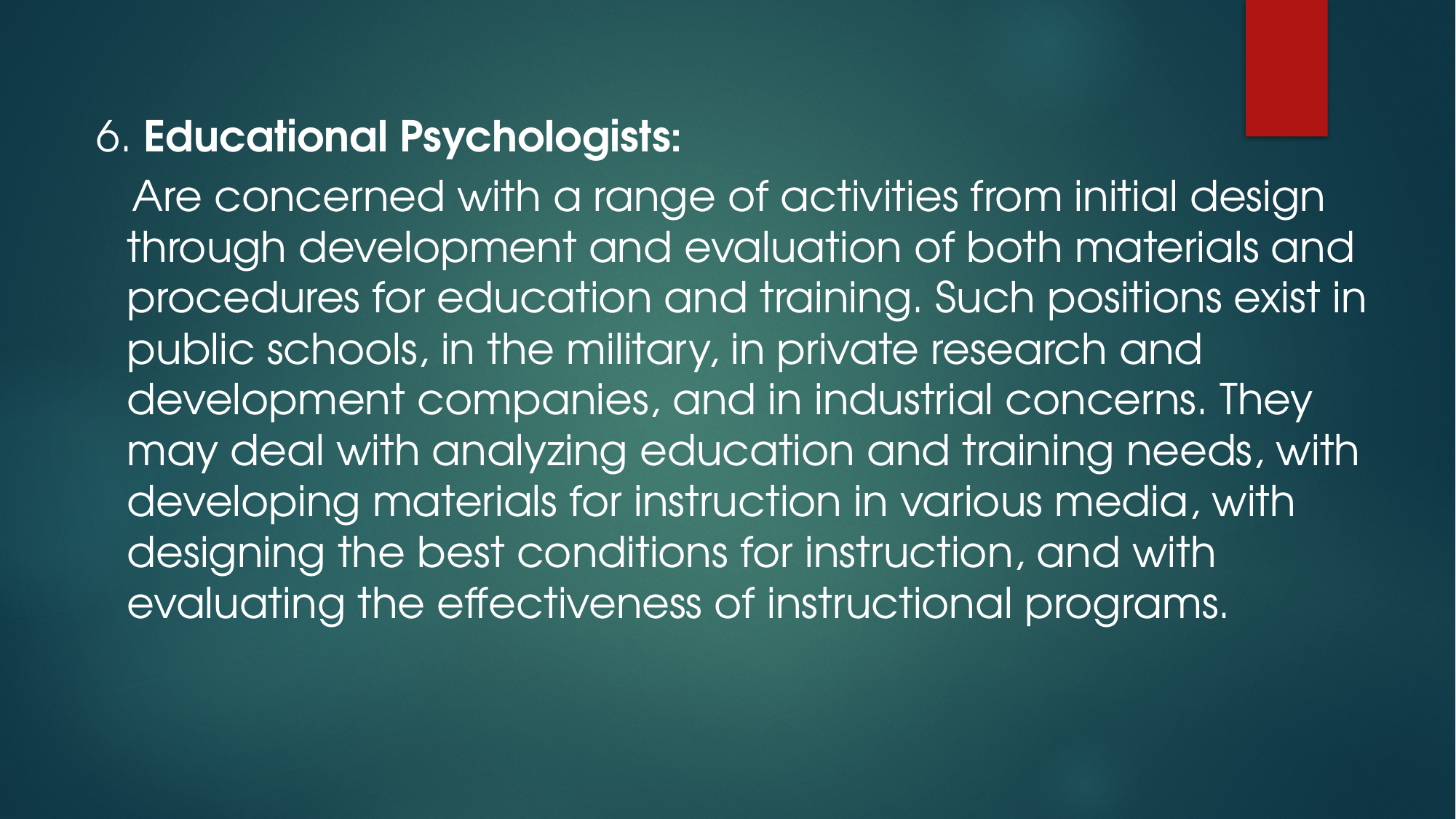

6. Educational Psychologists:
   Are concerned with a range of activities from initial design through development and evaluation of both materials and procedures for education and training. Such positions exist in public schools, in the military, in private research and development companies, and in industrial concerns. They may deal with analyzing education and training needs, with developing materials for instruction in various media, with designing the best conditions for instruction, and with evaluating the effectiveness of instructional programs.